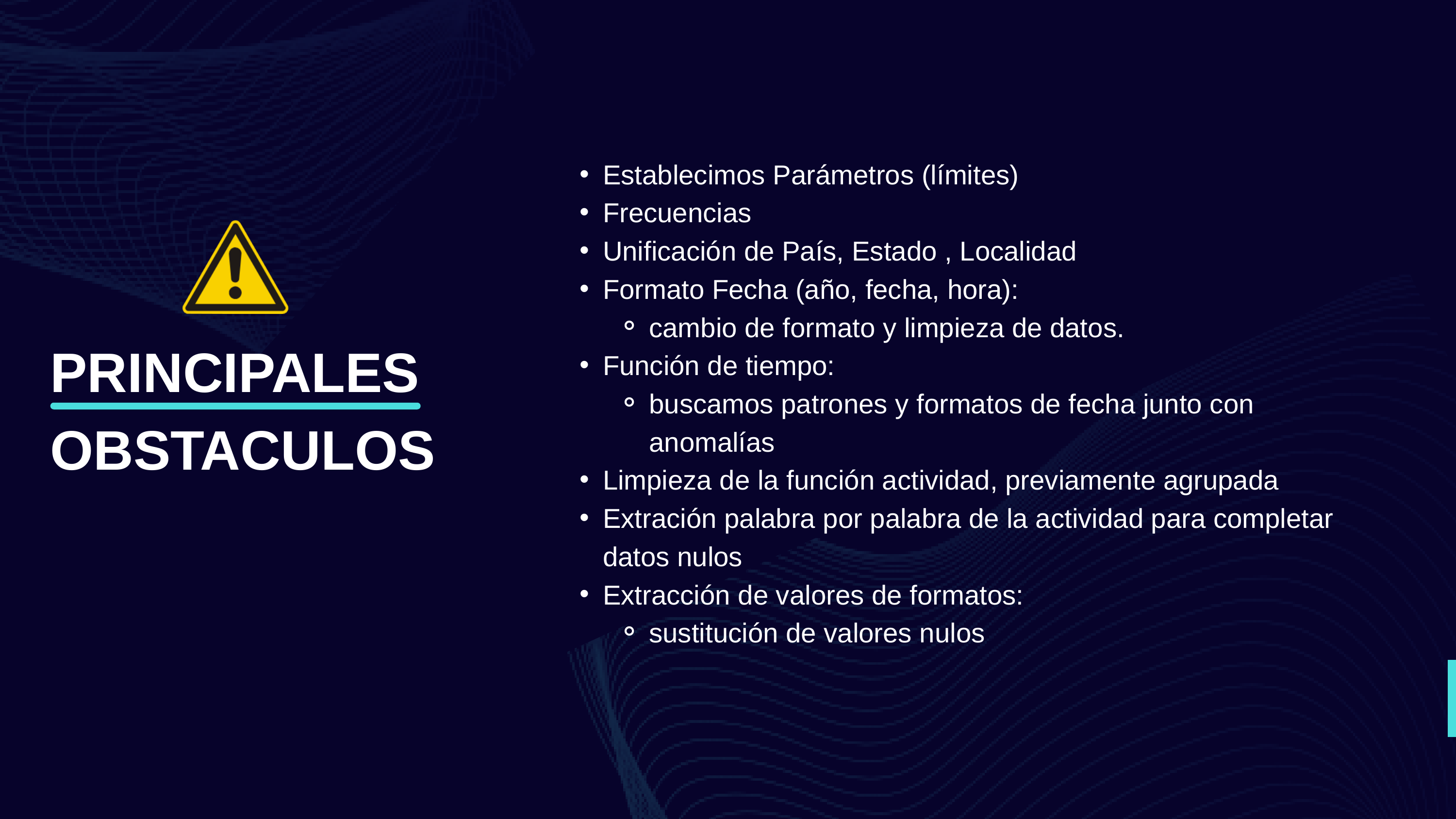

Establecimos Parámetros (límites)
Frecuencias
Unificación de País, Estado , Localidad
Formato Fecha (año, fecha, hora):
cambio de formato y limpieza de datos.
Función de tiempo:
buscamos patrones y formatos de fecha junto con anomalías
Limpieza de la función actividad, previamente agrupada
Extración palabra por palabra de la actividad para completar datos nulos
Extracción de valores de formatos:
sustitución de valores nulos

PRINCIPALES OBSTACULOS